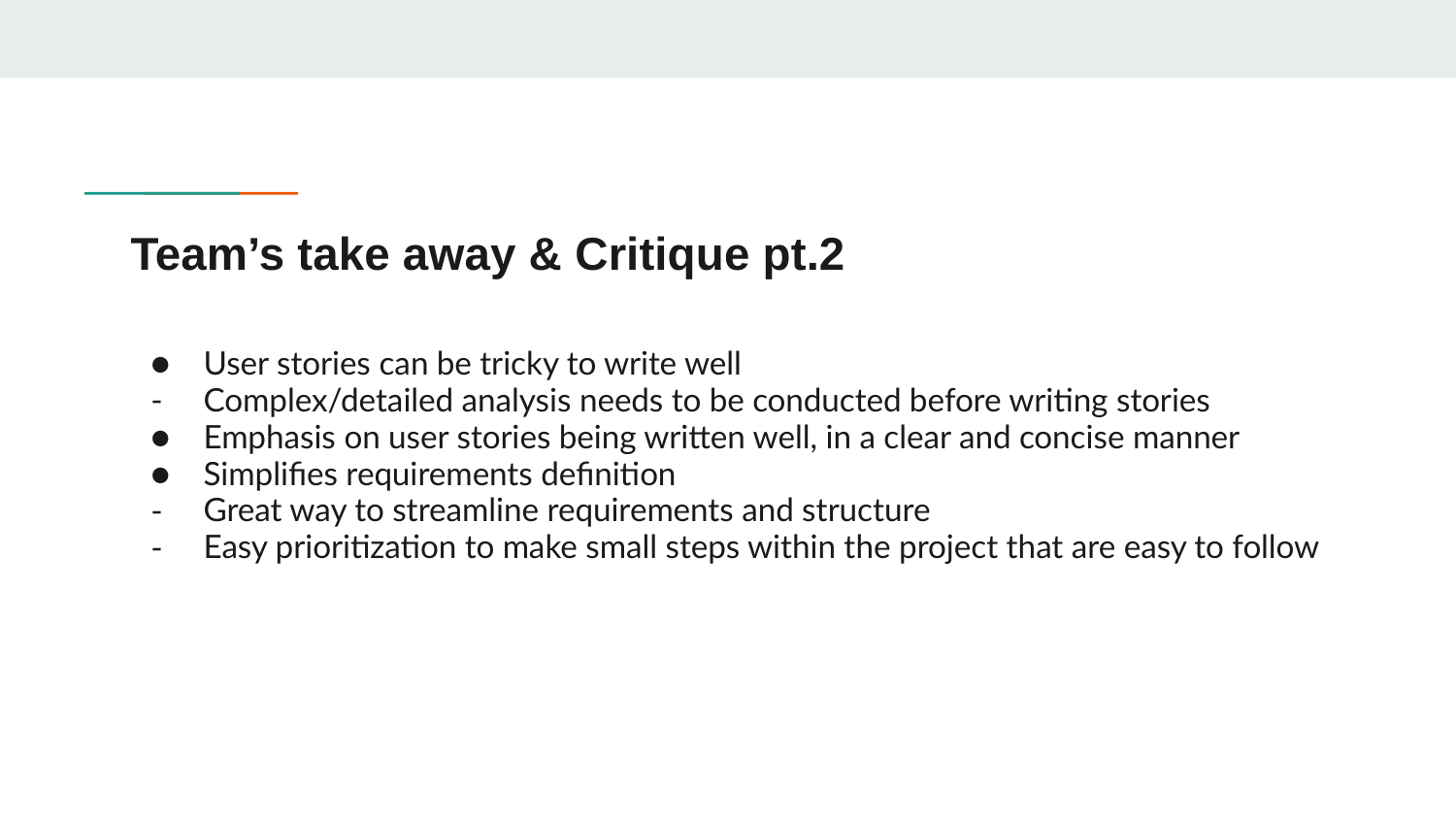

# Team’s take away & Critique pt.2
User stories can be tricky to write well
Complex/detailed analysis needs to be conducted before writing stories
Emphasis on user stories being written well, in a clear and concise manner
Simplifies requirements definition
Great way to streamline requirements and structure
Easy prioritization to make small steps within the project that are easy to follow